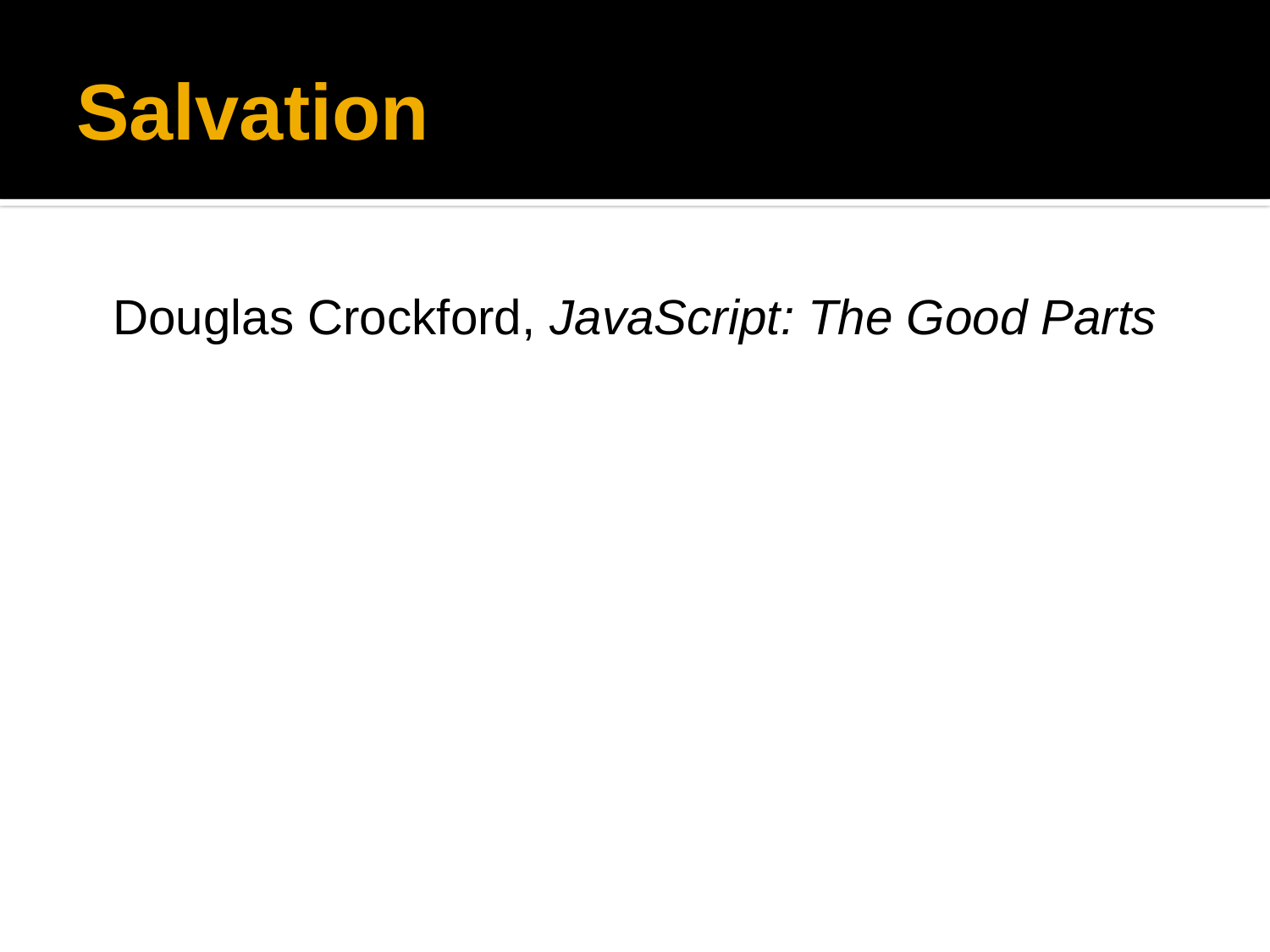

# Salvation
Douglas Crockford, JavaScript: The Good Parts